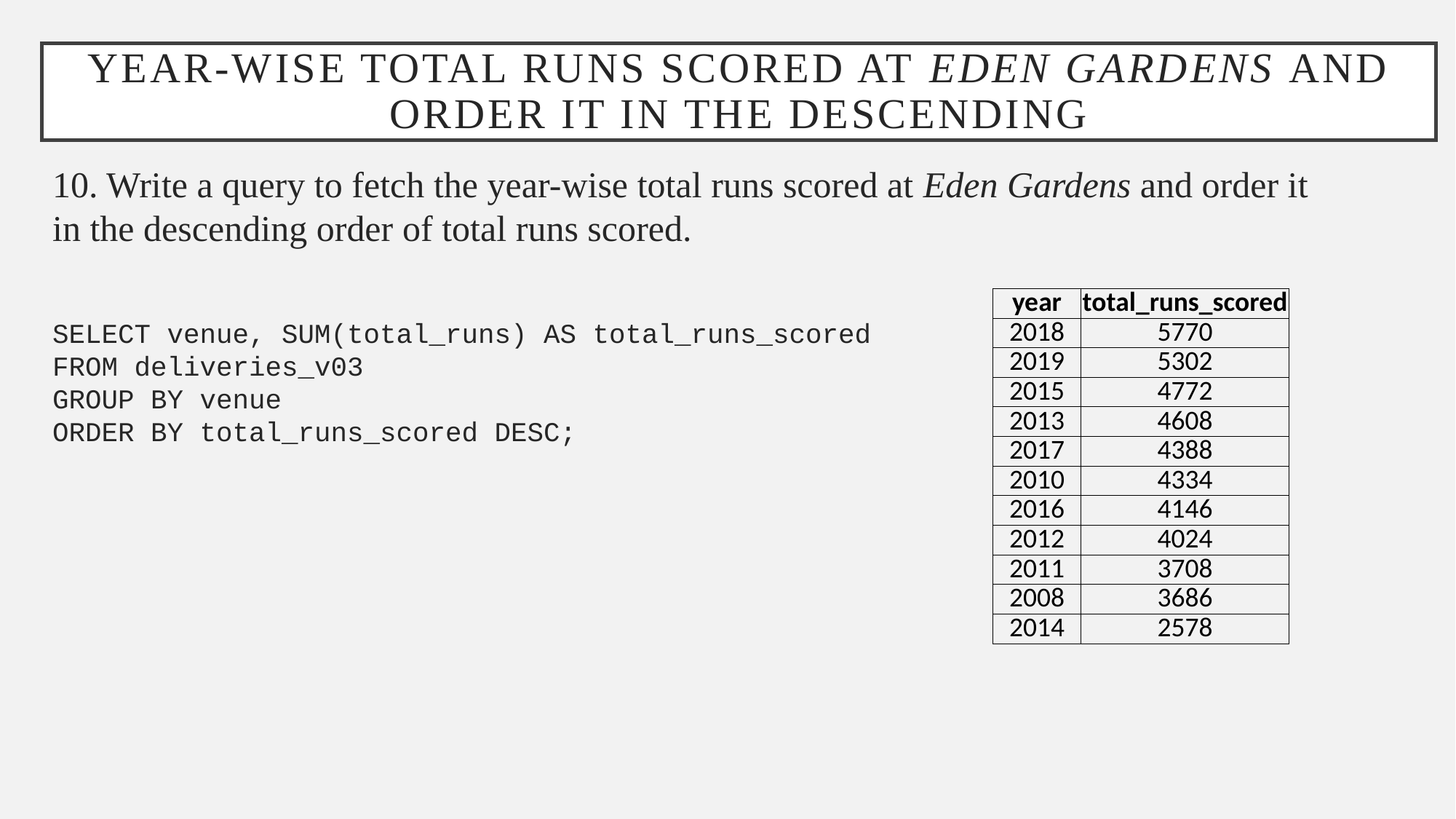

# Year-wise total runs scored at Eden Gardens and order it in the descending
10. Write a query to fetch the year-wise total runs scored at Eden Gardens and order it in the descending order of total runs scored.

SELECT venue, SUM(total_runs) AS total_runs_scored
FROM deliveries_v03
GROUP BY venue
ORDER BY total_runs_scored DESC;

| year | total\_runs\_scored |
| --- | --- |
| 2018 | 5770 |
| 2019 | 5302 |
| 2015 | 4772 |
| 2013 | 4608 |
| 2017 | 4388 |
| 2010 | 4334 |
| 2016 | 4146 |
| 2012 | 4024 |
| 2011 | 3708 |
| 2008 | 3686 |
| 2014 | 2578 |